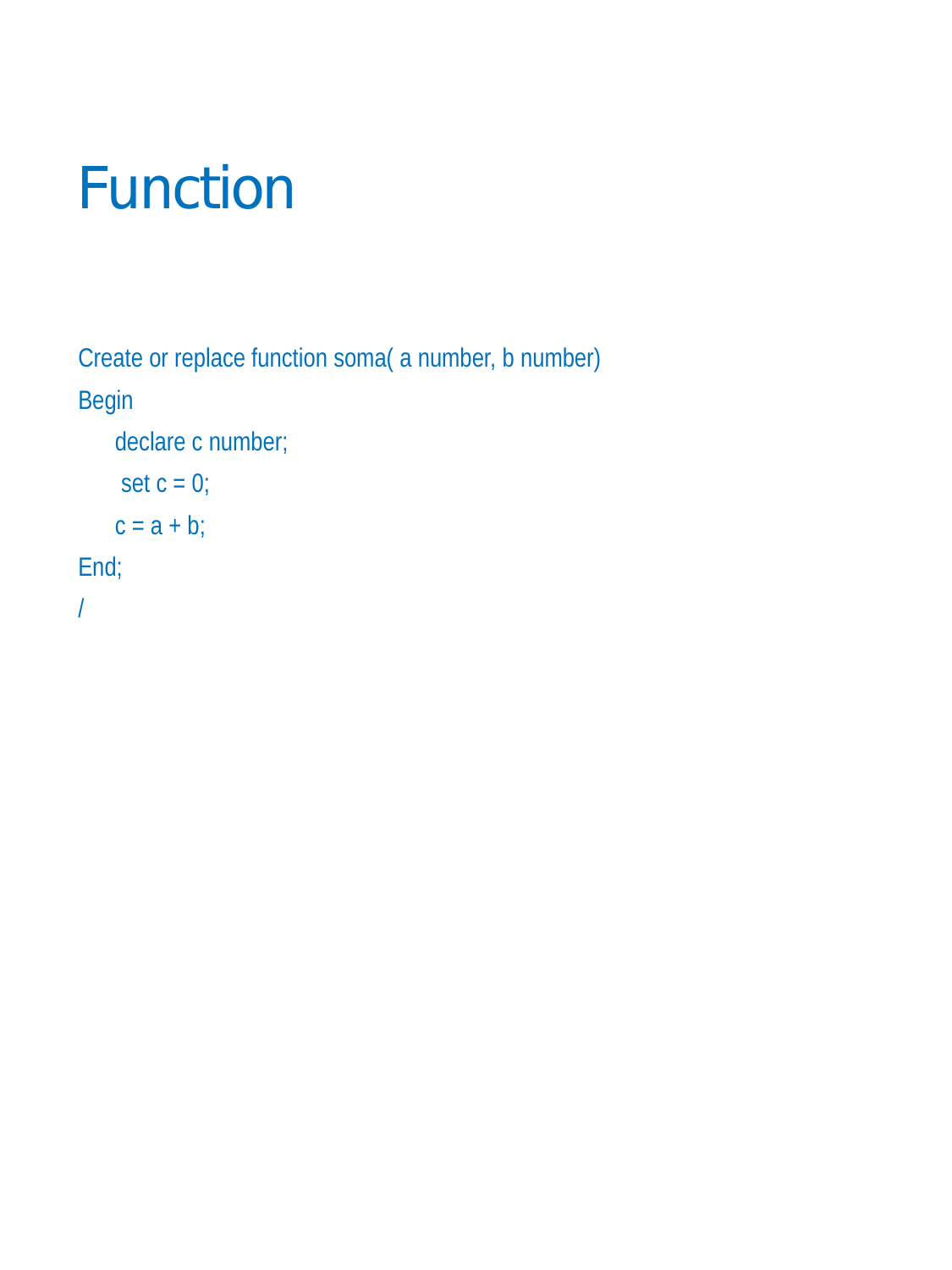

# Function
Create or replace function soma( a number, b number)
Begin
      declare c number;
       set c = 0;
      c = a + b;
End;
/